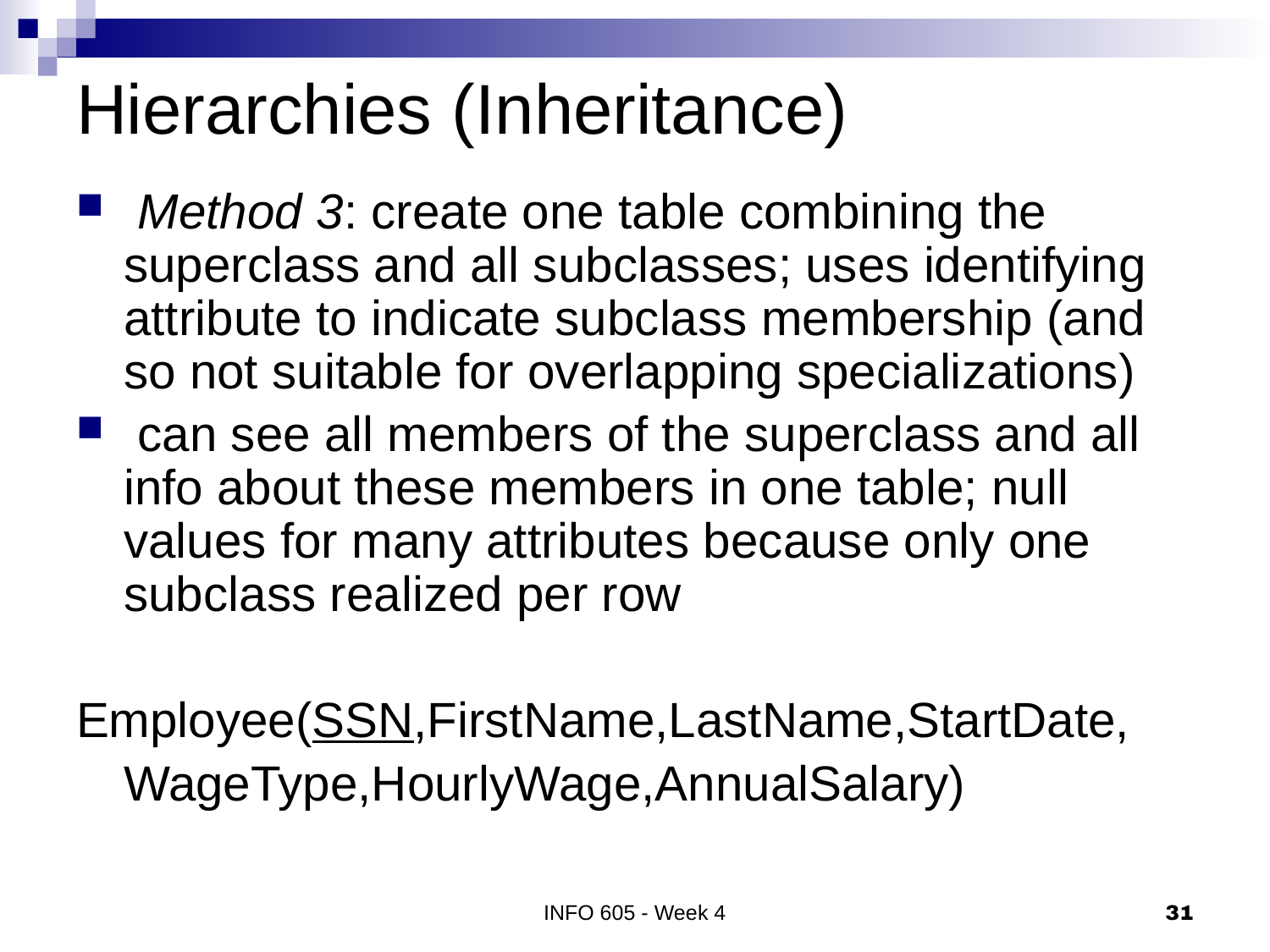

# Hierarchies (Inheritance)
 Method 3: create one table combining the superclass and all subclasses; uses identifying attribute to indicate subclass membership (and so not suitable for overlapping specializations)
 can see all members of the superclass and all info about these members in one table; null values for many attributes because only one subclass realized per row

Employee(SSN,FirstName,LastName,StartDate,
	WageType,HourlyWage,AnnualSalary)

INFO 605 - Week 4
31